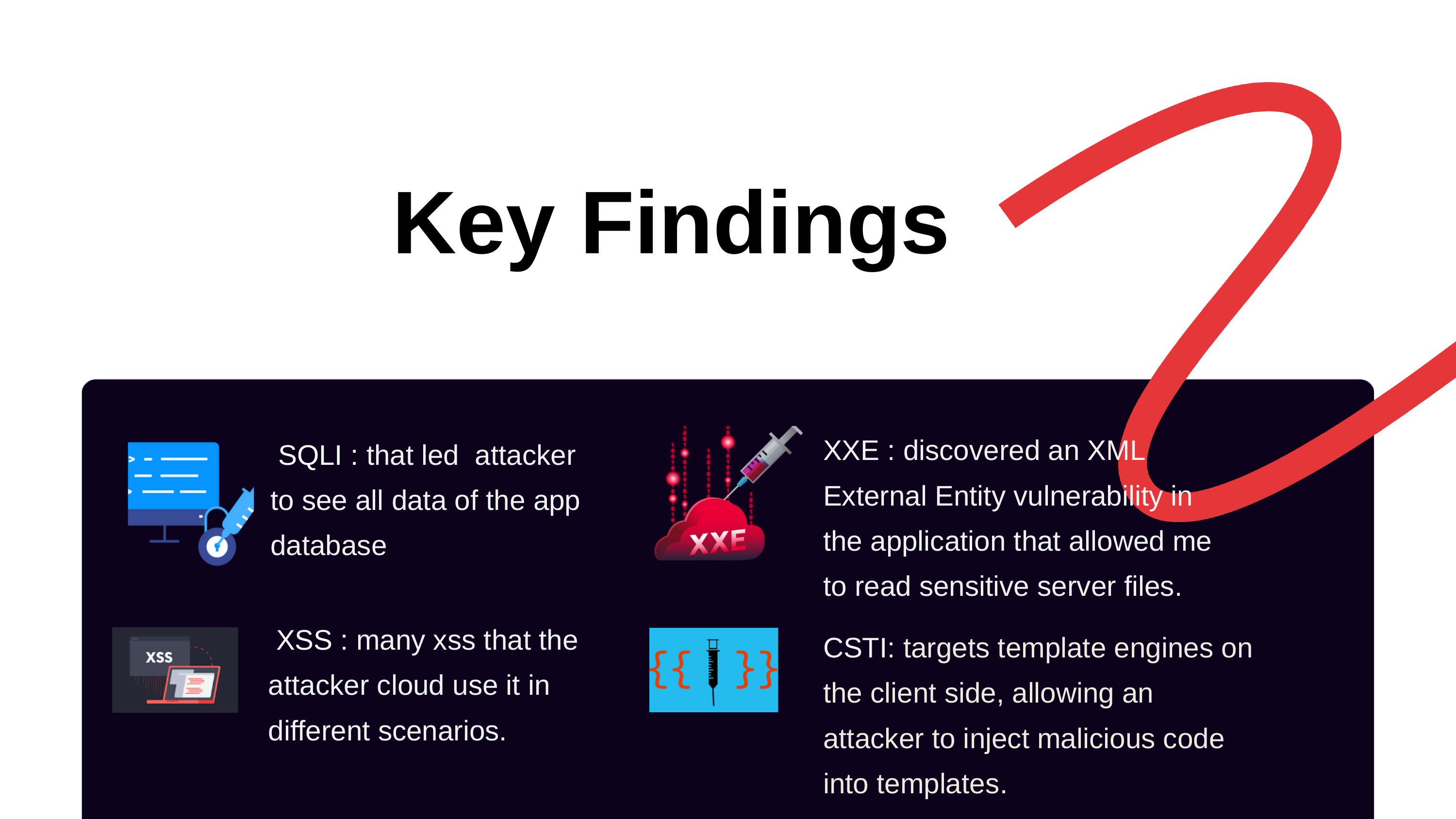

Key Findings:
   Key Findings

XXE : discovered an XML External Entity vulnerability in the application that allowed me to read sensitive server files.

 SQLI : that led  attacker to see all data of the app database

 XSS : many xss that the   attacker cloud use it in   different scenarios.

CSTI: targets template engines on the client side, allowing an attacker to inject malicious code into templates.